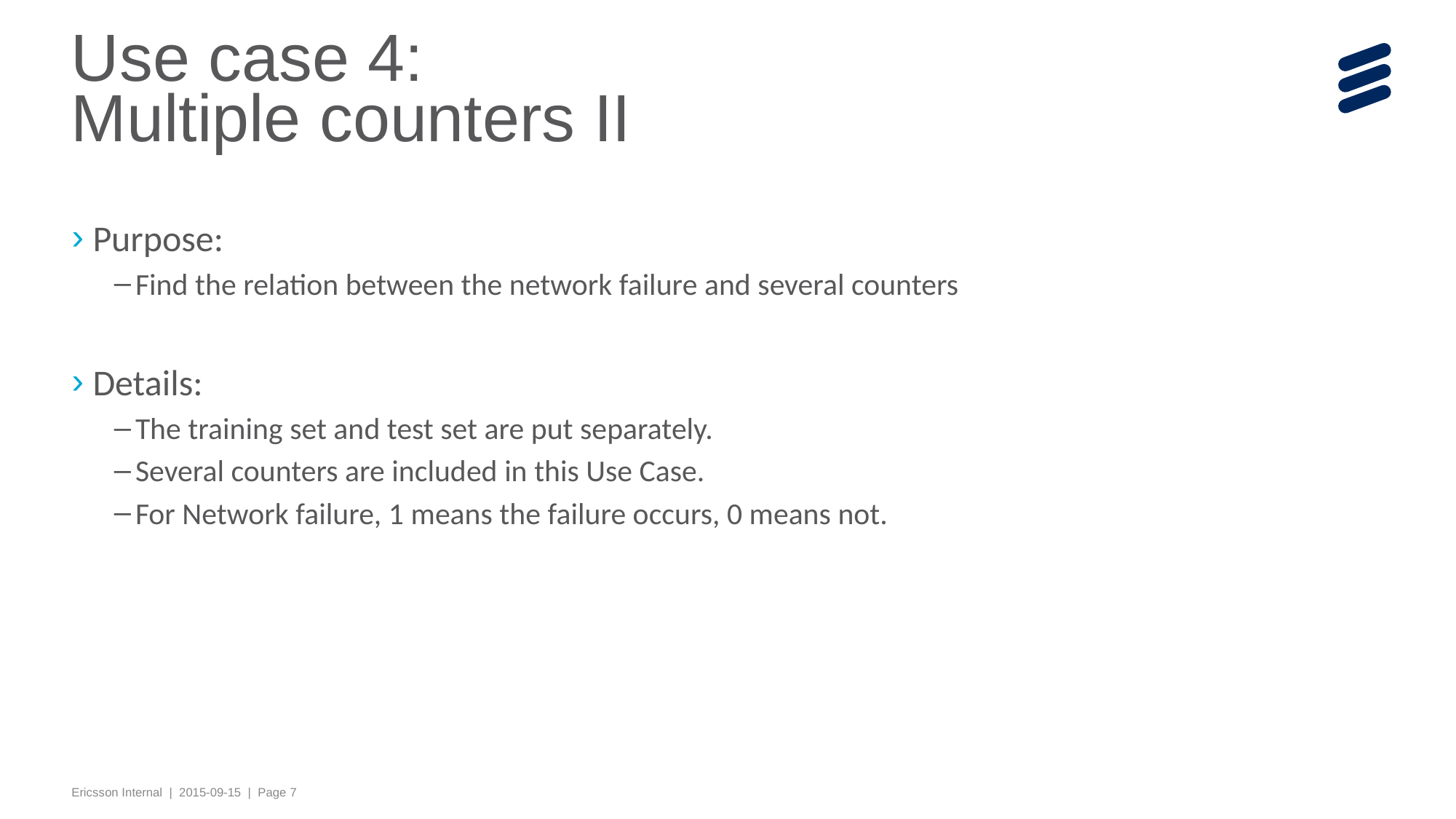

# Use case 4: Multiple counters II
Purpose:
Find the relation between the network failure and several counters

Details:
The training set and test set are put separately.
Several counters are included in this Use Case.
For Network failure, 1 means the failure occurs, 0 means not.